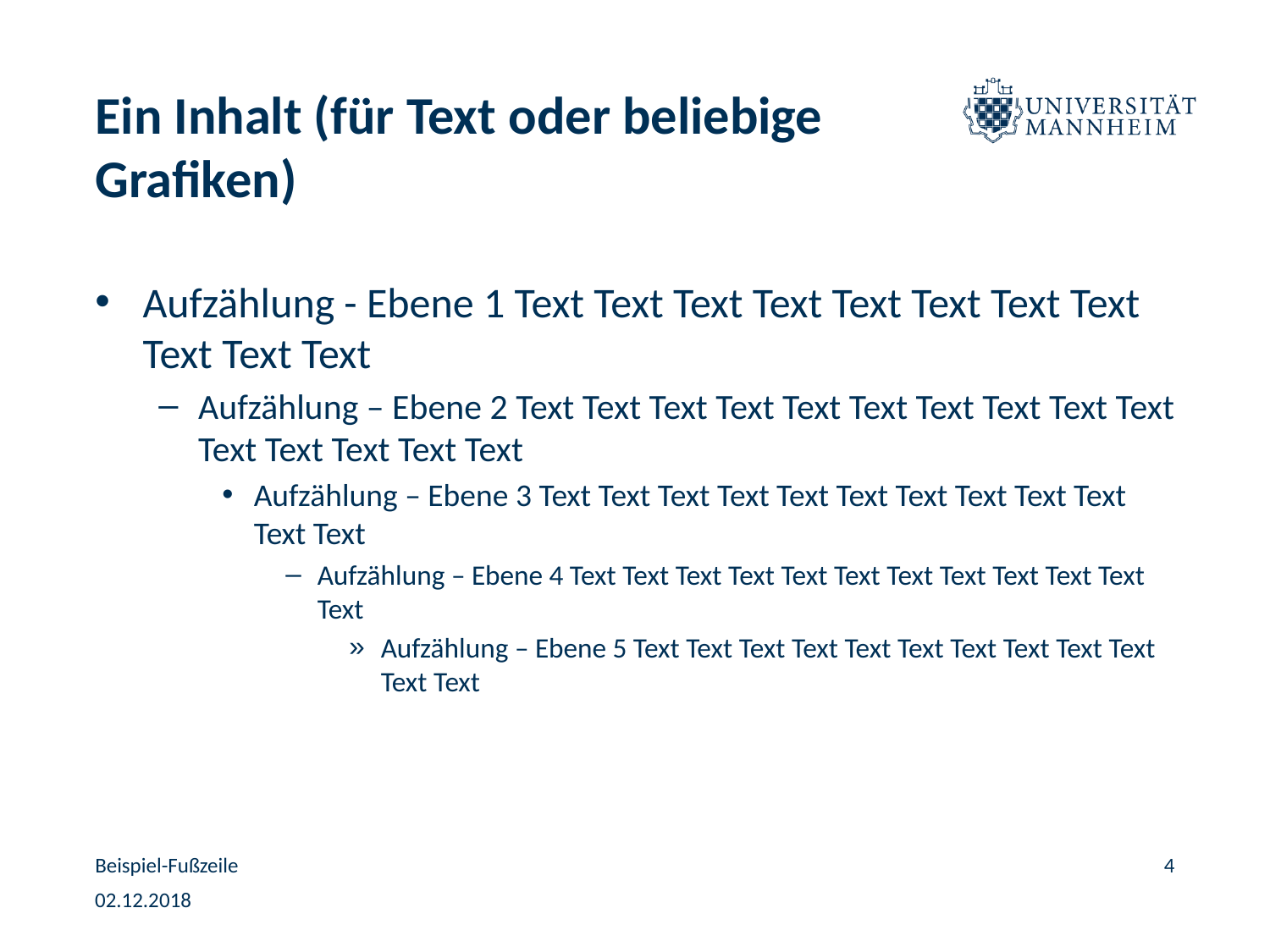

# Ein Inhalt (für Text oder beliebige Grafiken)
Aufzählung - Ebene 1 Text Text Text Text Text Text Text Text Text Text Text
Aufzählung – Ebene 2 Text Text Text Text Text Text Text Text Text Text Text Text Text Text Text
Aufzählung – Ebene 3 Text Text Text Text Text Text Text Text Text Text Text Text
Aufzählung – Ebene 4 Text Text Text Text Text Text Text Text Text Text Text Text
Aufzählung – Ebene 5 Text Text Text Text Text Text Text Text Text Text Text Text
Beispiel-Fußzeile
4
02.12.2018